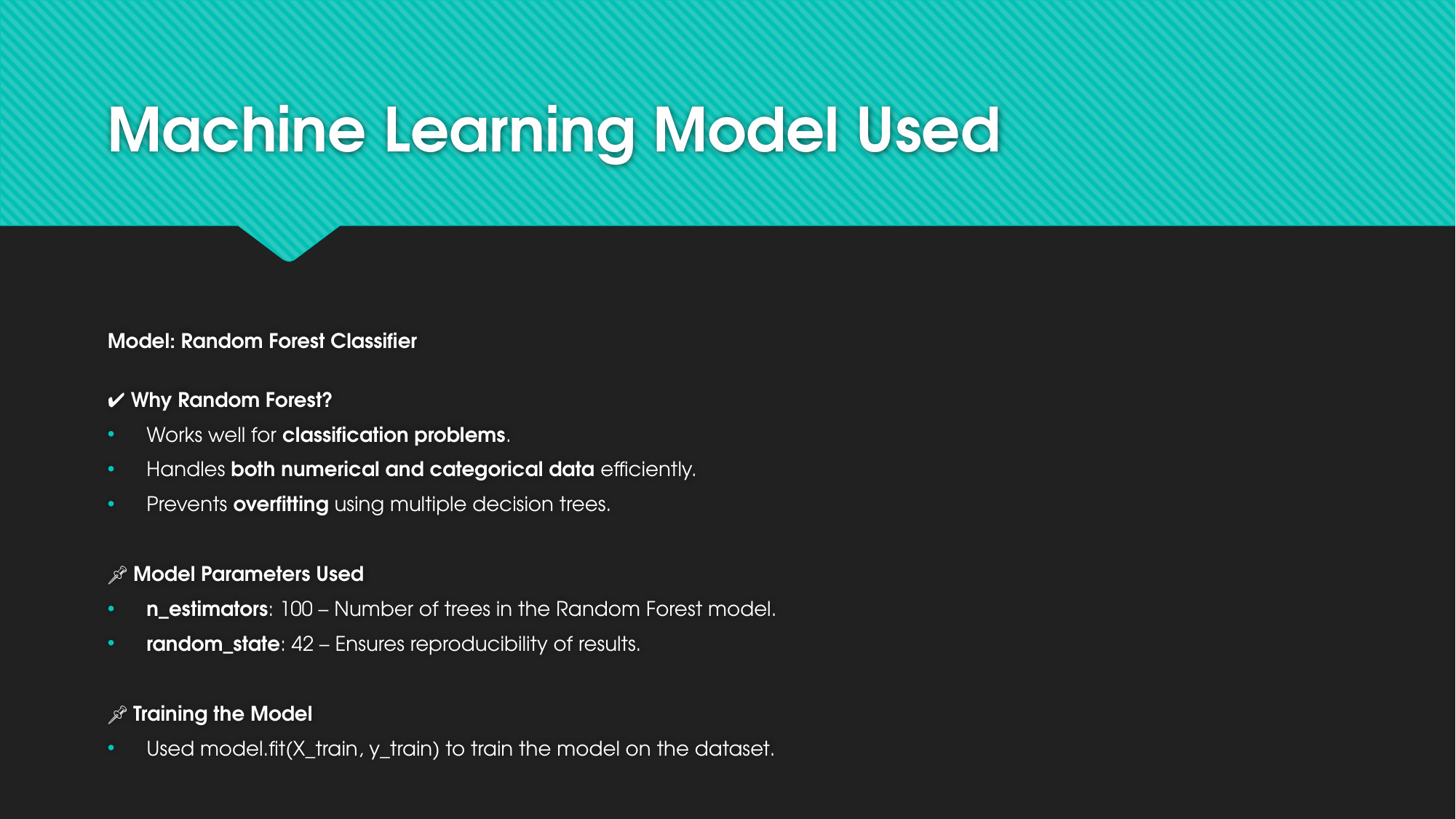

# Machine Learning Model Used
Model: Random Forest Classifier
✔ Why Random Forest?
Works well for classification problems.
Handles both numerical and categorical data efficiently.
Prevents overfitting using multiple decision trees.

📌 Model Parameters Used
n_estimators: 100 – Number of trees in the Random Forest model.
random_state: 42 – Ensures reproducibility of results.

📌 Training the Model
Used model.fit(X_train, y_train) to train the model on the dataset.